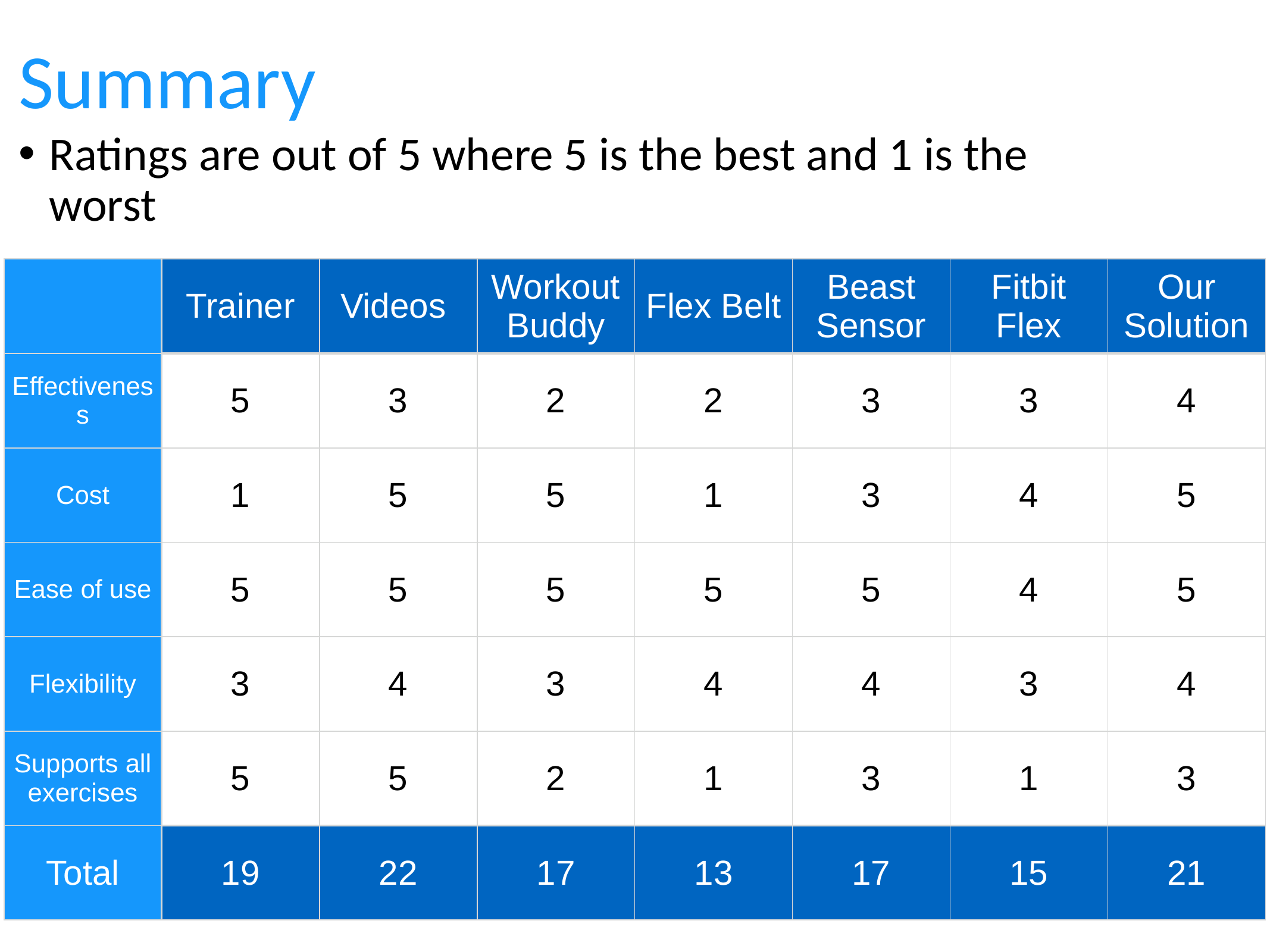

# Summary
Ratings are out of 5 where 5 is the best and 1 is the worst
|  | Trainer | Videos | Workout Buddy | Flex Belt | Beast Sensor | Fitbit Flex | Our Solution |
| --- | --- | --- | --- | --- | --- | --- | --- |
| Effectiveness | 5 | 3 | 2 | 2 | 3 | 3 | 4 |
| Cost | 1 | 5 | 5 | 1 | 3 | 4 | 5 |
| Ease of use | 5 | 5 | 5 | 5 | 5 | 4 | 5 |
| Flexibility | 3 | 4 | 3 | 4 | 4 | 3 | 4 |
| Supports all exercises | 5 | 5 | 2 | 1 | 3 | 1 | 3 |
| Total | 19 | 22 | 17 | 13 | 17 | 15 | 21 |